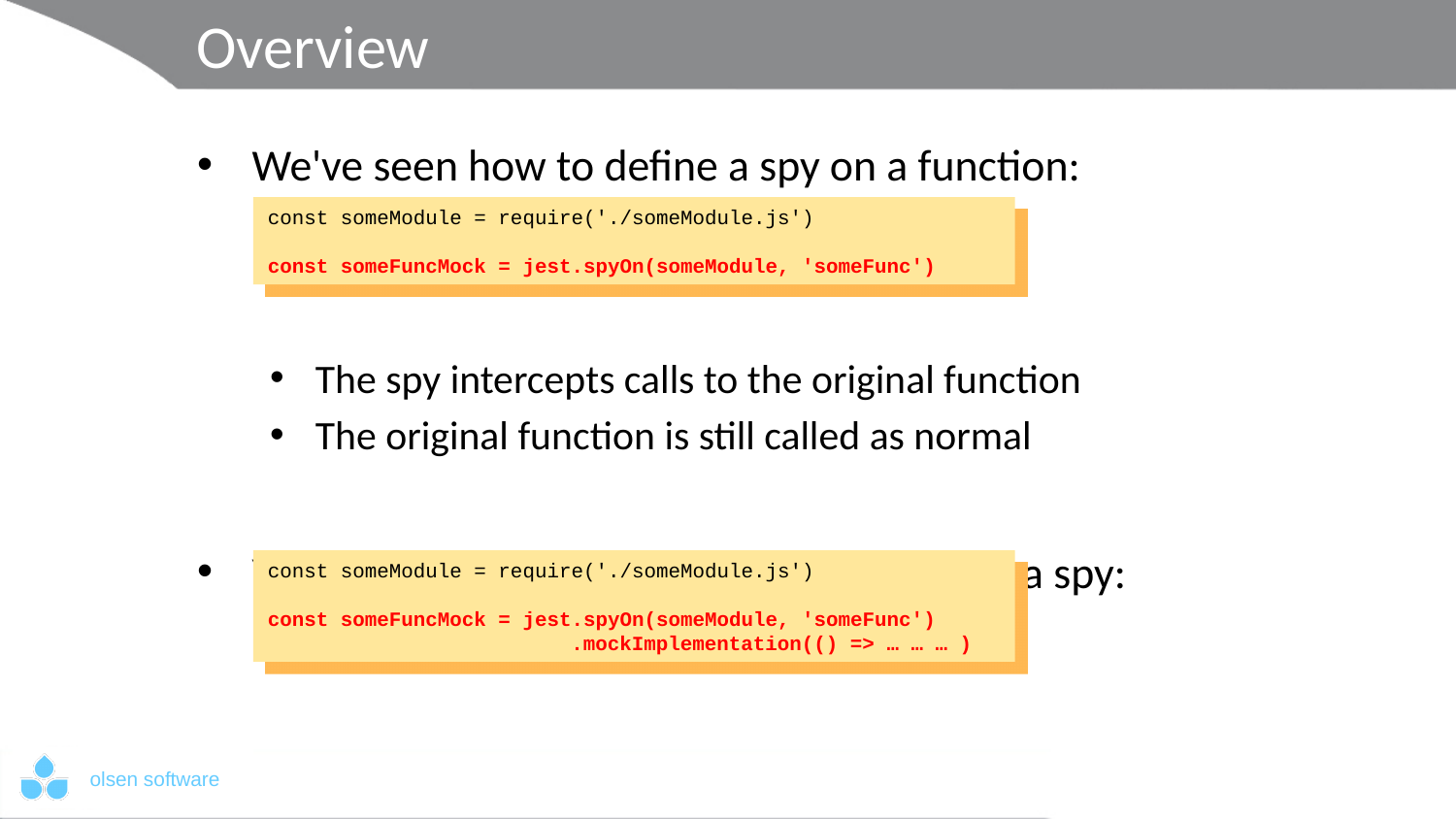

# Overview
We've seen how to define a spy on a function:

The spy intercepts calls to the original function
The original function is still called as normal

You can define a mock implementation for a spy:
const someModule = require('./someModule.js')

const someFuncMock = jest.spyOn(someModule, 'someFunc')
const someModule = require('./someModule.js')

const someFuncMock = jest.spyOn(someModule, 'someFunc')
                         .mockImplementation(() => … … … )